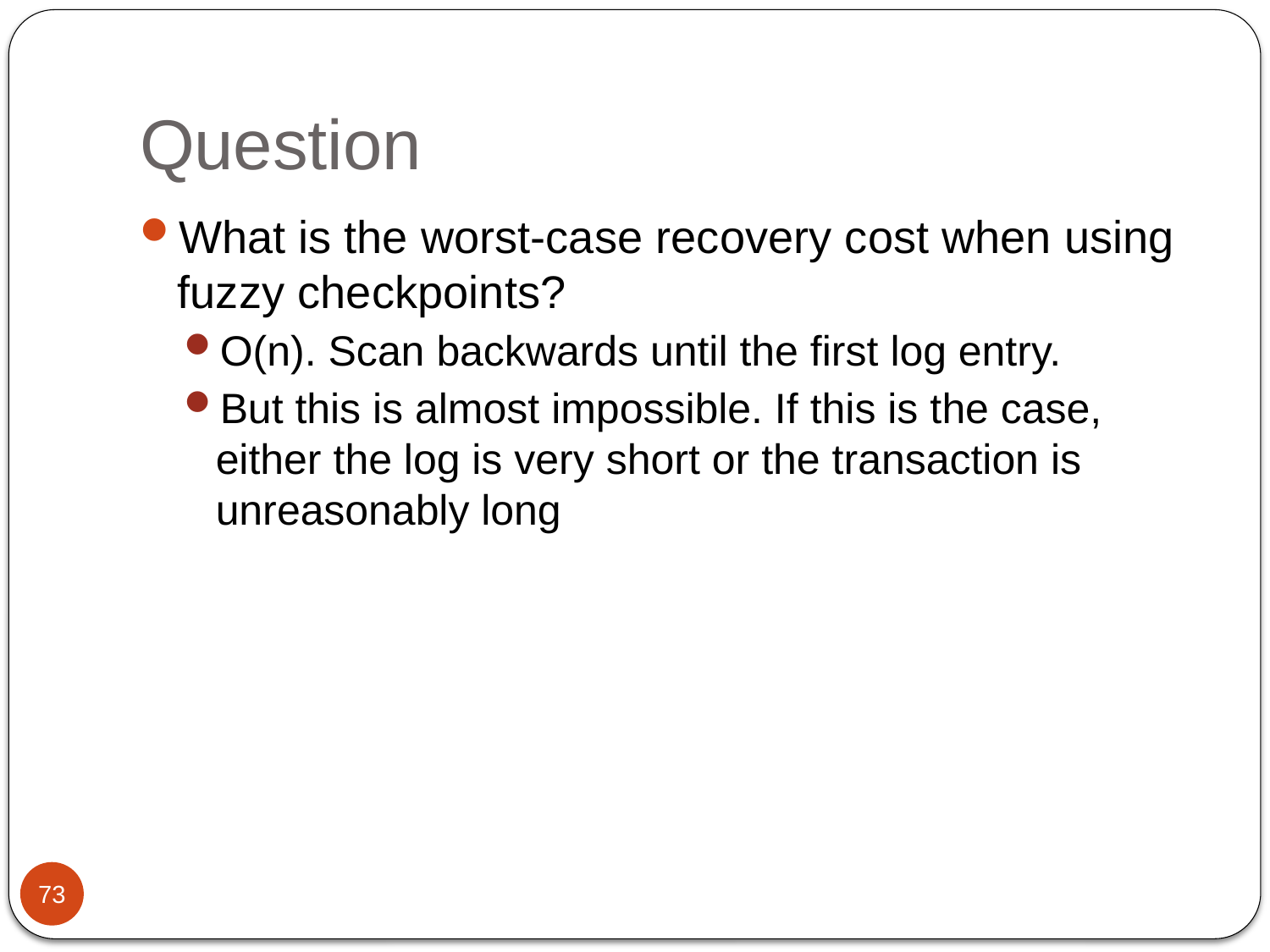

# Question
What is the worst-case recovery cost when using fuzzy checkpoints?
O(n). Scan backwards until the first log entry.
But this is almost impossible. If this is the case, either the log is very short or the transaction is unreasonably long
73